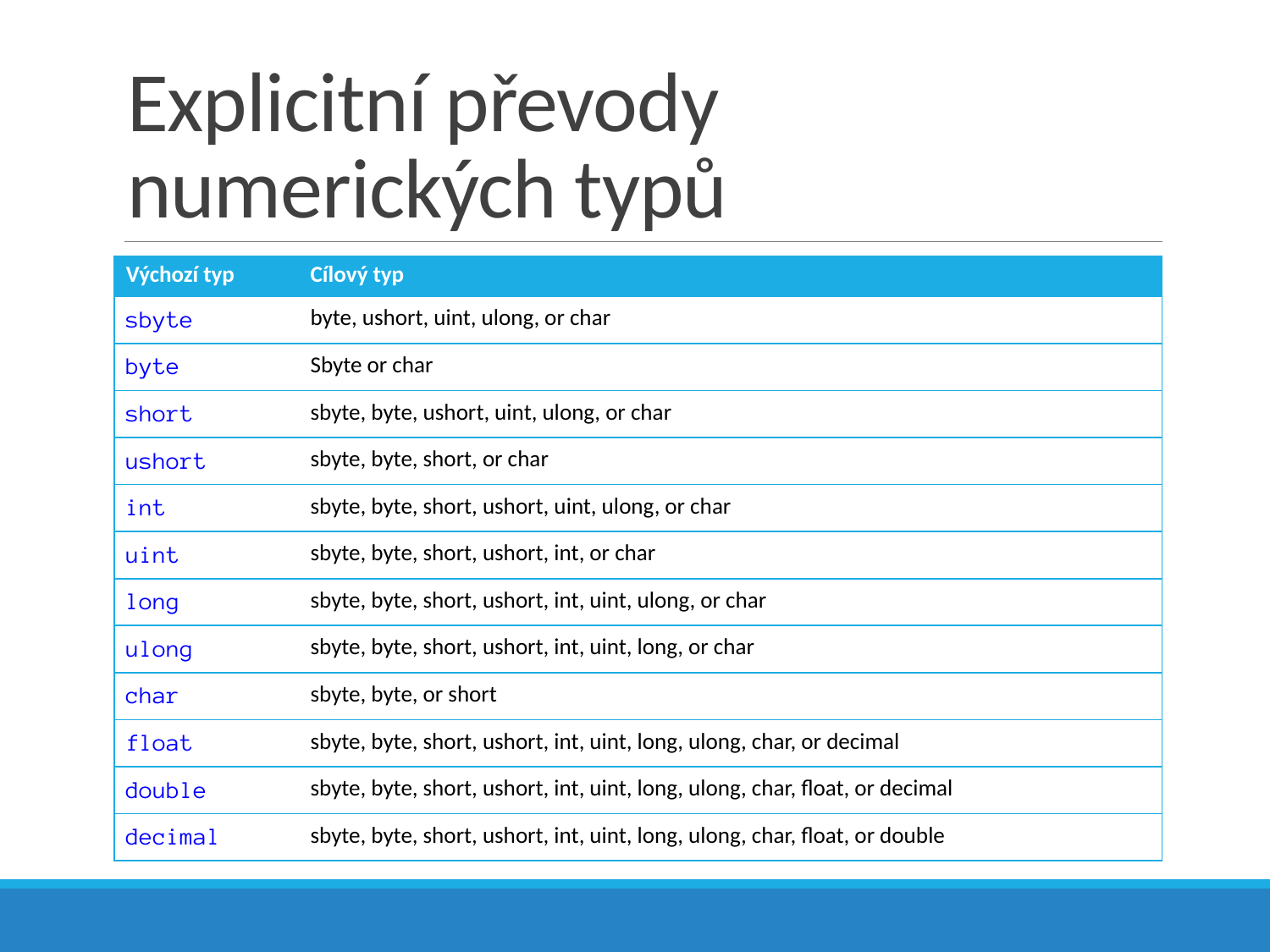

# Explicitní převody numerických typů
| Výchozí typ | Cílový typ |
| --- | --- |
| sbyte | byte, ushort, uint, ulong, or char |
| byte | Sbyte or char |
| short | sbyte, byte, ushort, uint, ulong, or char |
| ushort | sbyte, byte, short, or char |
| int | sbyte, byte, short, ushort, uint, ulong, or char |
| uint | sbyte, byte, short, ushort, int, or char |
| long | sbyte, byte, short, ushort, int, uint, ulong, or char |
| ulong | sbyte, byte, short, ushort, int, uint, long, or char |
| char | sbyte, byte, or short |
| float | sbyte, byte, short, ushort, int, uint, long, ulong, char, or decimal |
| double | sbyte, byte, short, ushort, int, uint, long, ulong, char, float, or decimal |
| decimal | sbyte, byte, short, ushort, int, uint, long, ulong, char, float, or double |